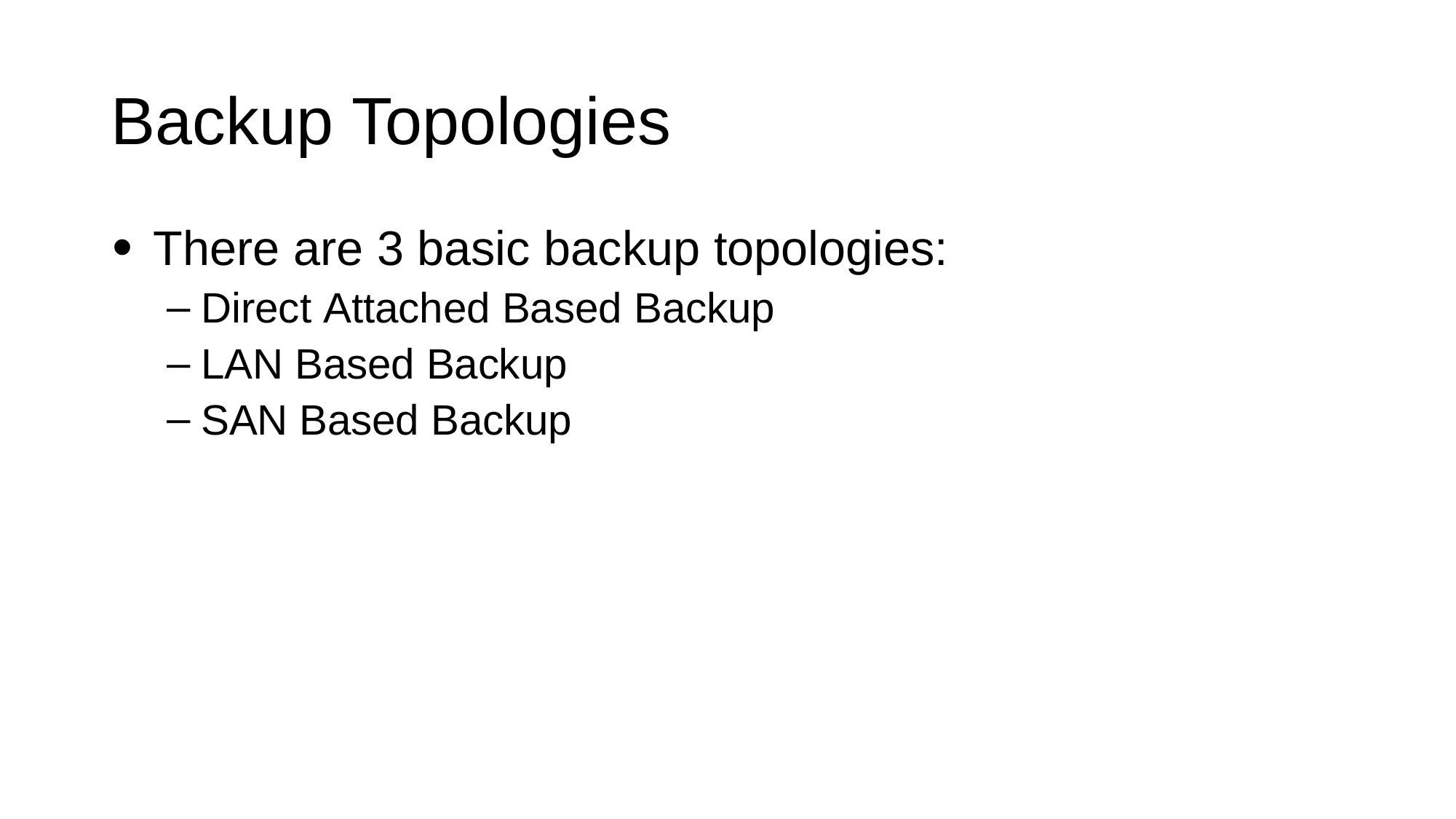

# Backup Topologies
There are 3 basic backup topologies:
Direct Attached Based Backup
LAN Based Backup
SAN Based Backup